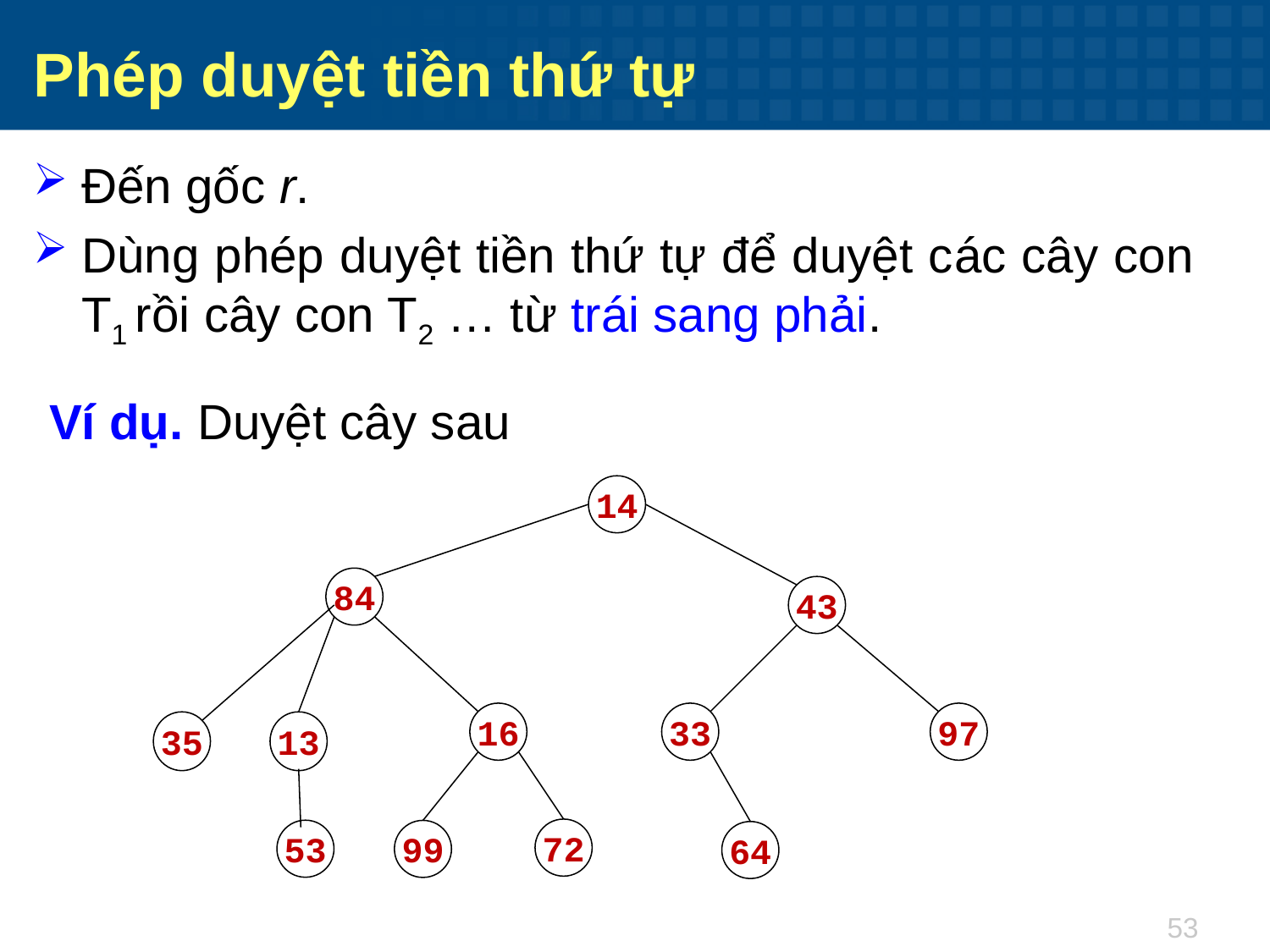

Phép duyệt tiền thứ tự
Đến gốc r.
Dùng phép duyệt tiền thứ tự để duyệt các cây con T1 rồi cây con T2 … từ trái sang phải.
Ví dụ. Duyệt cây sau
14
84
43
16
33
97
35
13
72
53
99
64